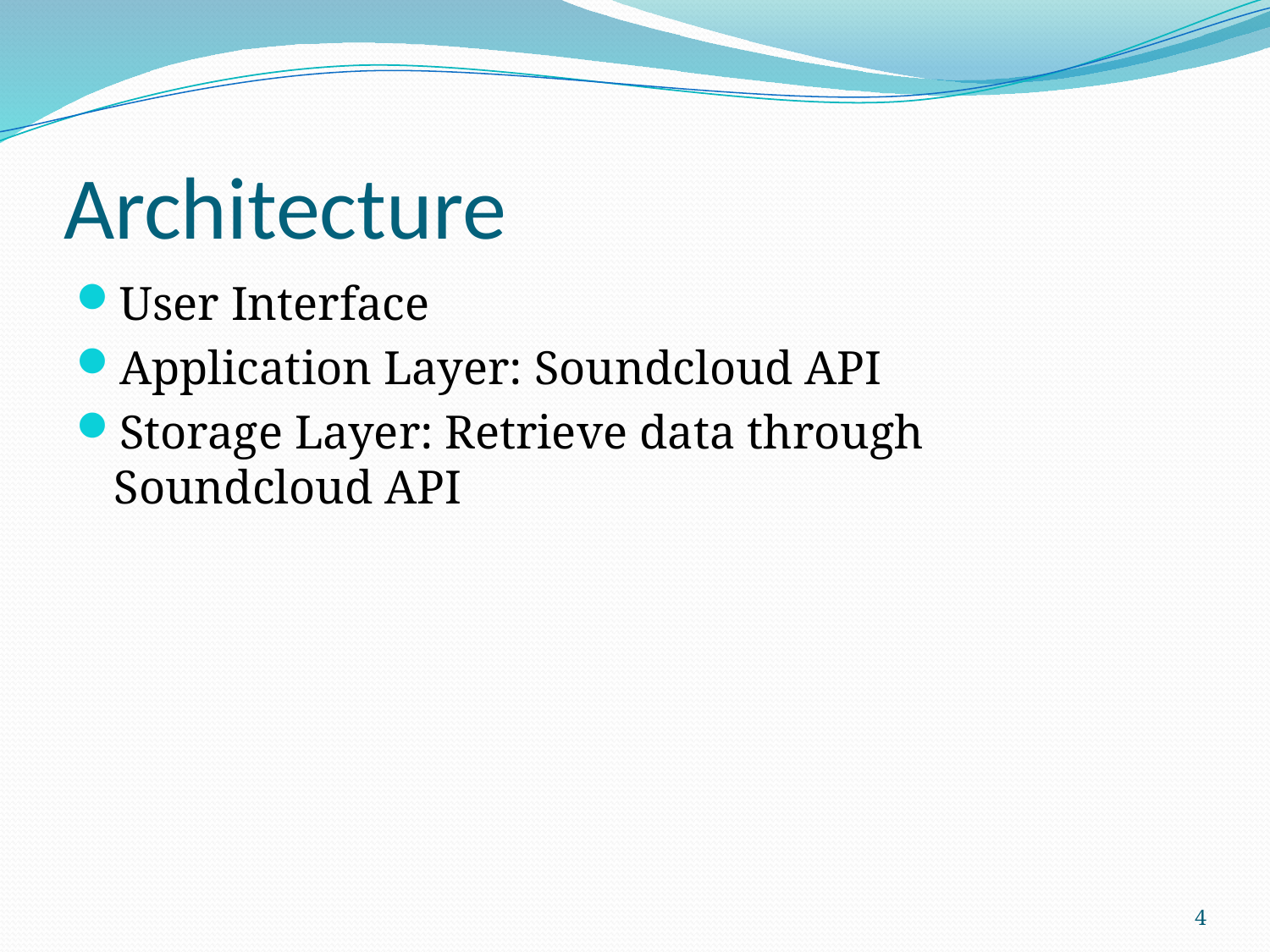

# Architecture
User Interface
Application Layer: Soundcloud API
Storage Layer: Retrieve data through Soundcloud API
4